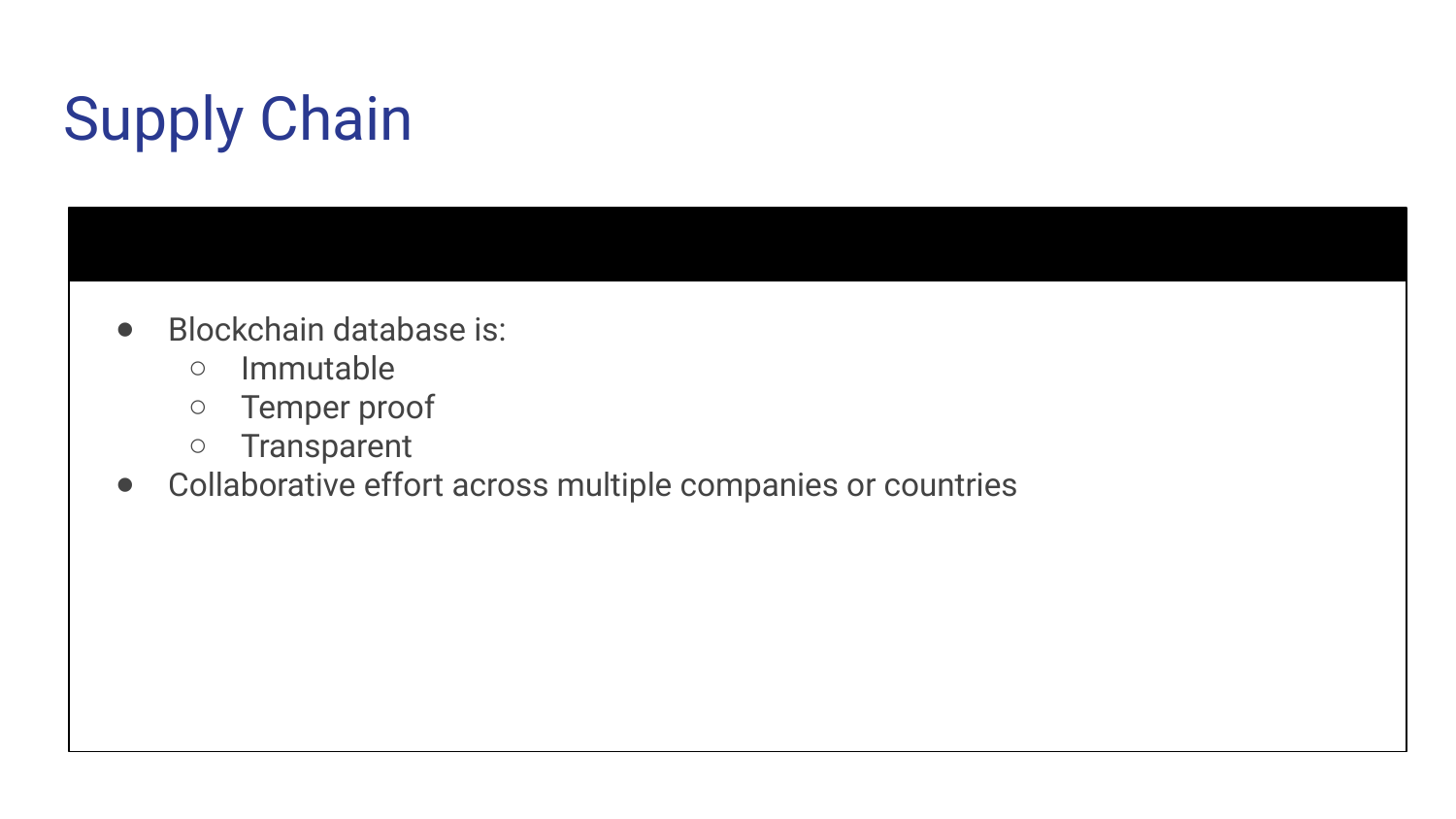

Supply Chain

Blockchain database is:
Immutable
Temper proof
Transparent
Collaborative effort across multiple companies or countries